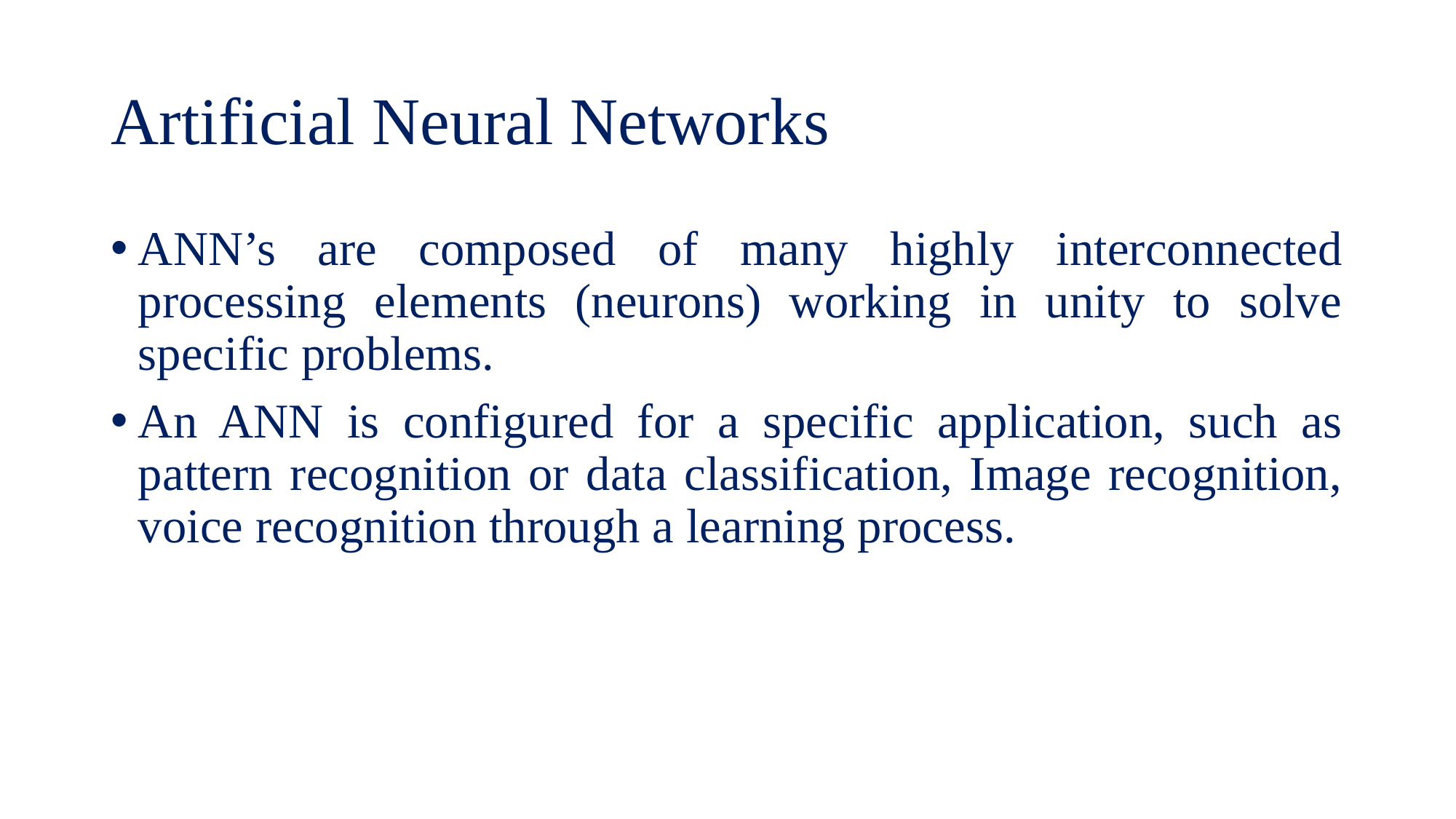

# Artificial Neural Networks
ANN’s are composed of many highly interconnected processing elements (neurons) working in unity to solve specific problems.
An ANN is configured for a specific application, such as pattern recognition or data classification, Image recognition, voice recognition through a learning process.